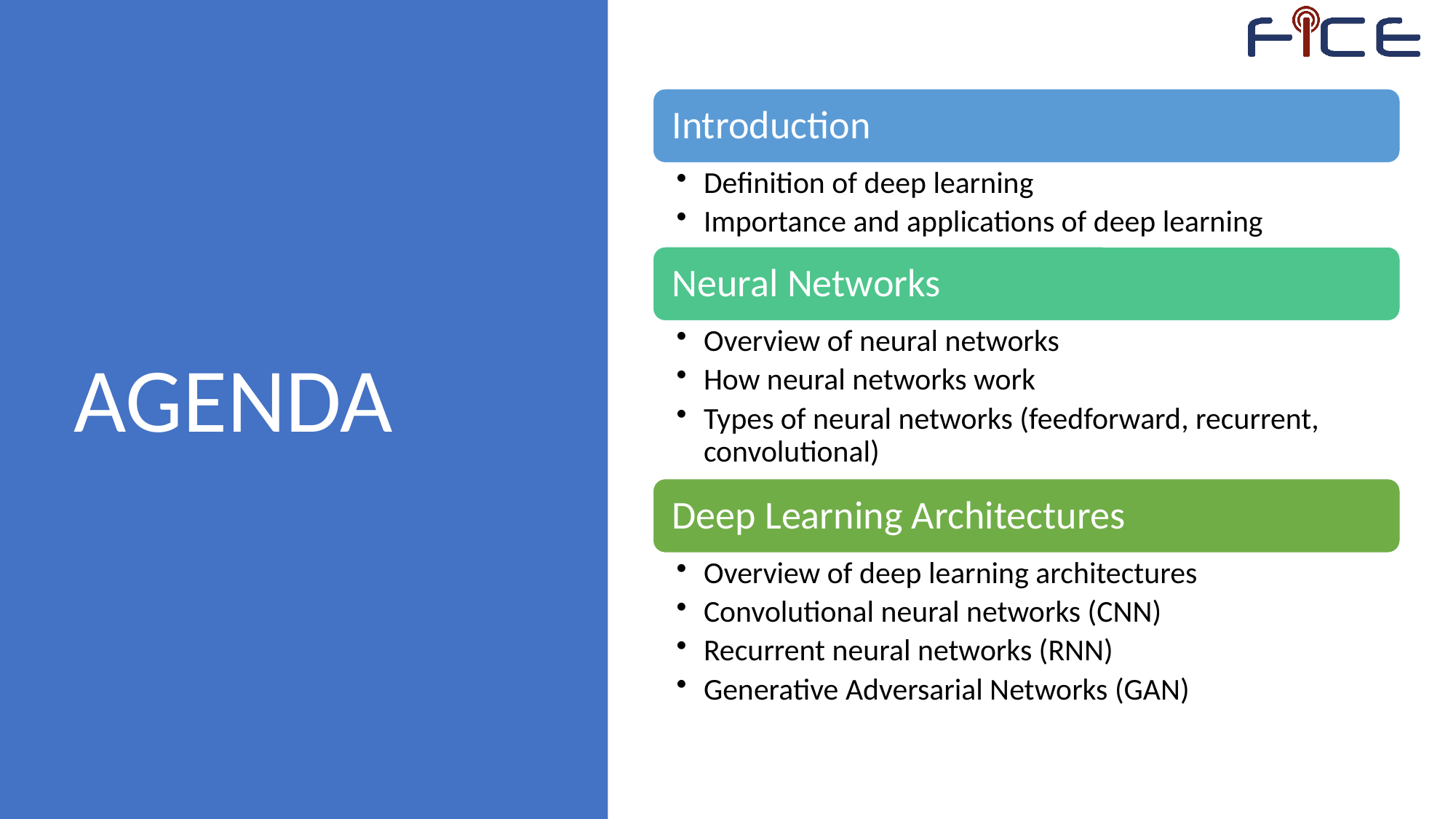

# Agenda
Introduction​
Definition of deep learning​
Importance and applications of deep learning​
Neural Networks​
Overview of neural networks​
How neural networks work​
Types of neural networks (feedforward, recurrent, convolutional)​
Deep Learning Architectures​
Overview of deep learning architectures​
Convolutional neural networks (CNN)​
Recurrent neural networks (RNN)​
Generative Adversarial Networks (GAN)​